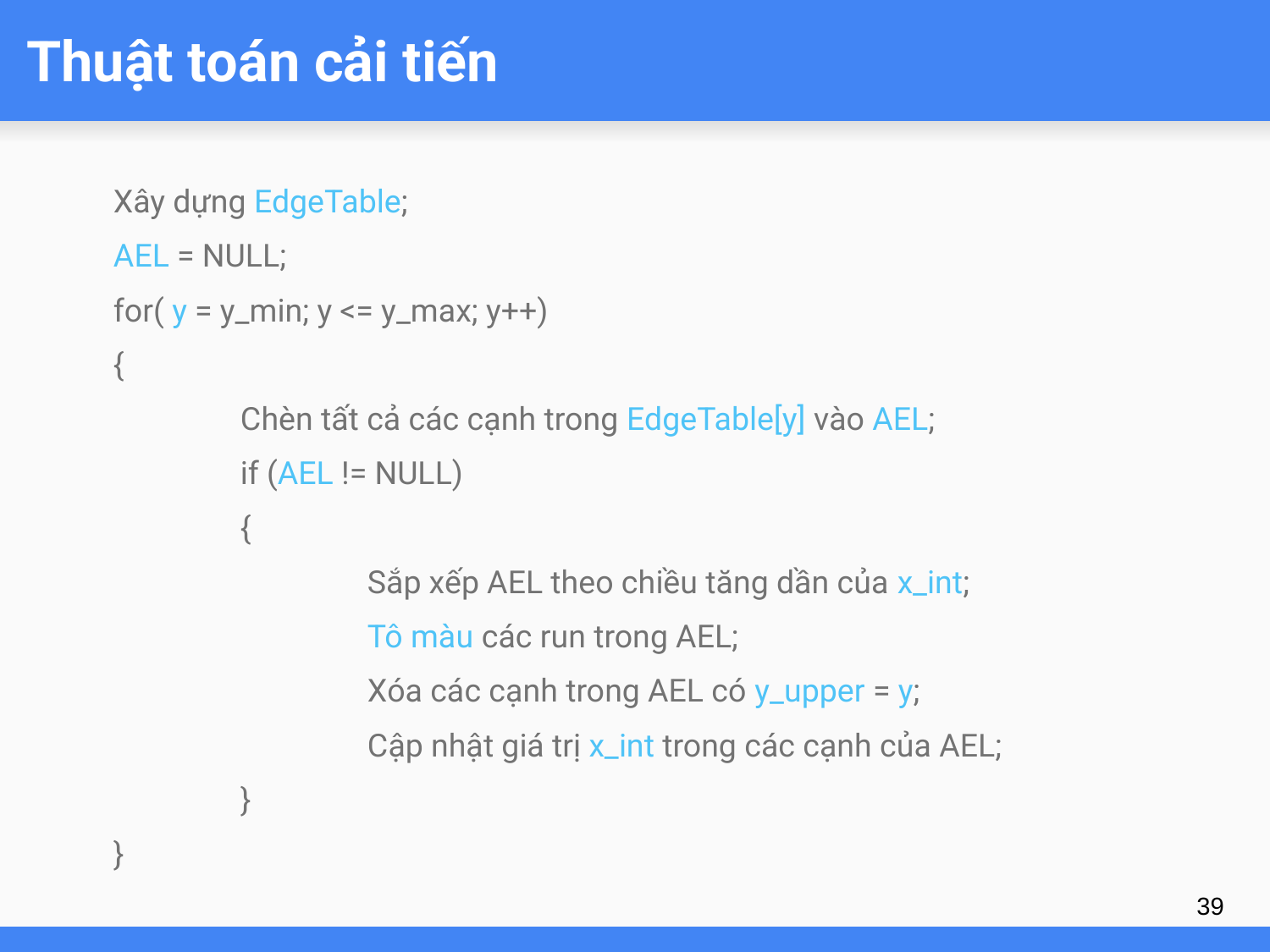

# Thuật toán cải tiến
Xây dựng EdgeTable;
AEL = NULL;
for( y = y_min; y <= y_max; y++)
{
	Chèn tất cả các cạnh trong EdgeTable[y] vào AEL;
	if (AEL != NULL)
	{
		Sắp xếp AEL theo chiều tăng dần của x_int;
		Tô màu các run trong AEL;
		Xóa các cạnh trong AEL có y_upper = y;
		Cập nhật giá trị x_int trong các cạnh của AEL;
	}
}

39